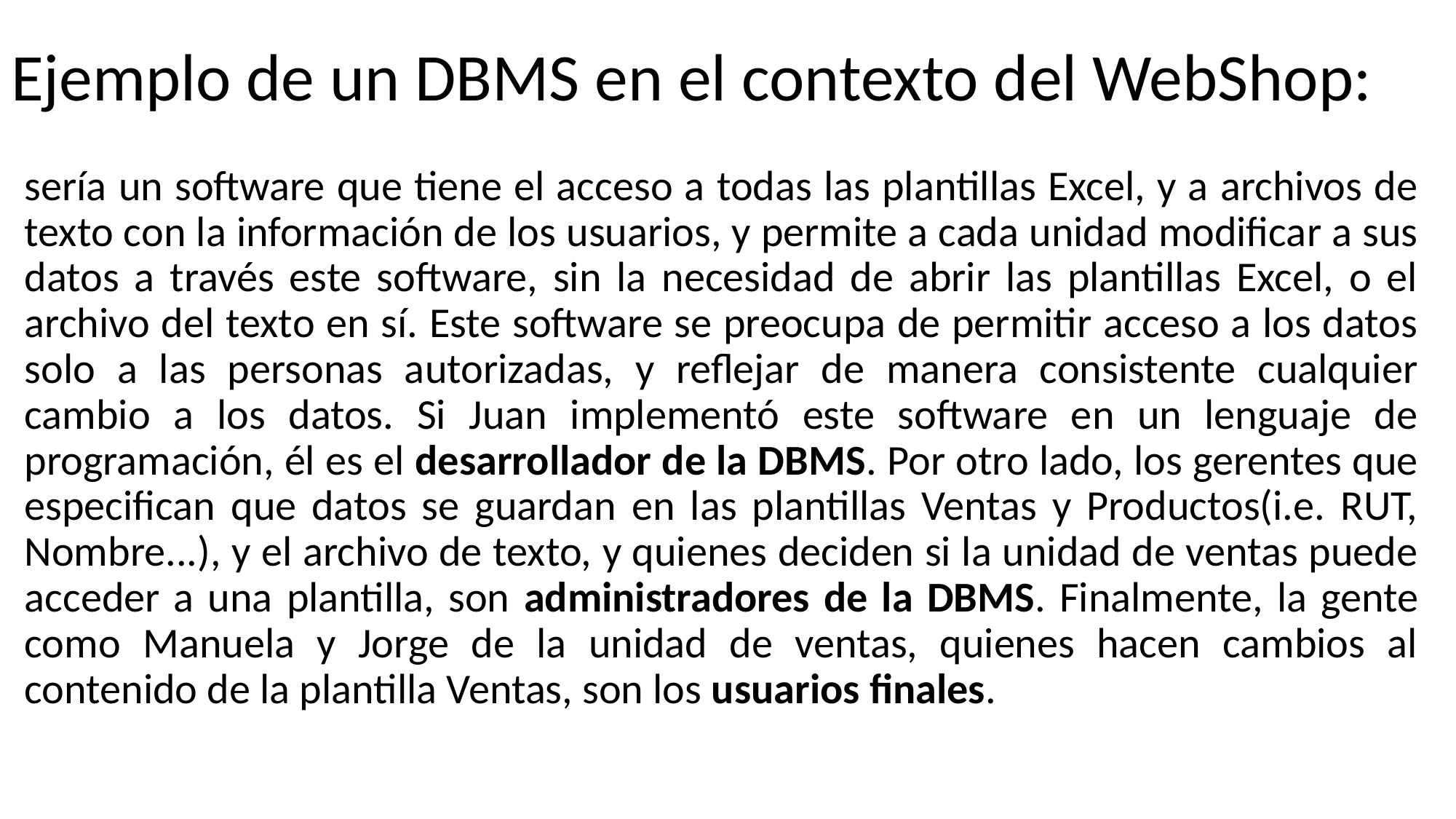

# Ejemplo de un DBMS en el contexto del WebShop:
sería un software que tiene el acceso a todas las plantillas Excel, y a archivos de texto con la información de los usuarios, y permite a cada unidad modificar a sus datos a través este software, sin la necesidad de abrir las plantillas Excel, o el archivo del texto en sí. Este software se preocupa de permitir acceso a los datos solo a las personas autorizadas, y reflejar de manera consistente cualquier cambio a los datos. Si Juan implementó este software en un lenguaje de programación, él es el desarrollador de la DBMS. Por otro lado, los gerentes que especifican que datos se guardan en las plantillas Ventas y Productos(i.e. RUT, Nombre...), y el archivo de texto, y quienes deciden si la unidad de ventas puede acceder a una plantilla, son administradores de la DBMS. Finalmente, la gente como Manuela y Jorge de la unidad de ventas, quienes hacen cambios al contenido de la plantilla Ventas, son los usuarios finales.